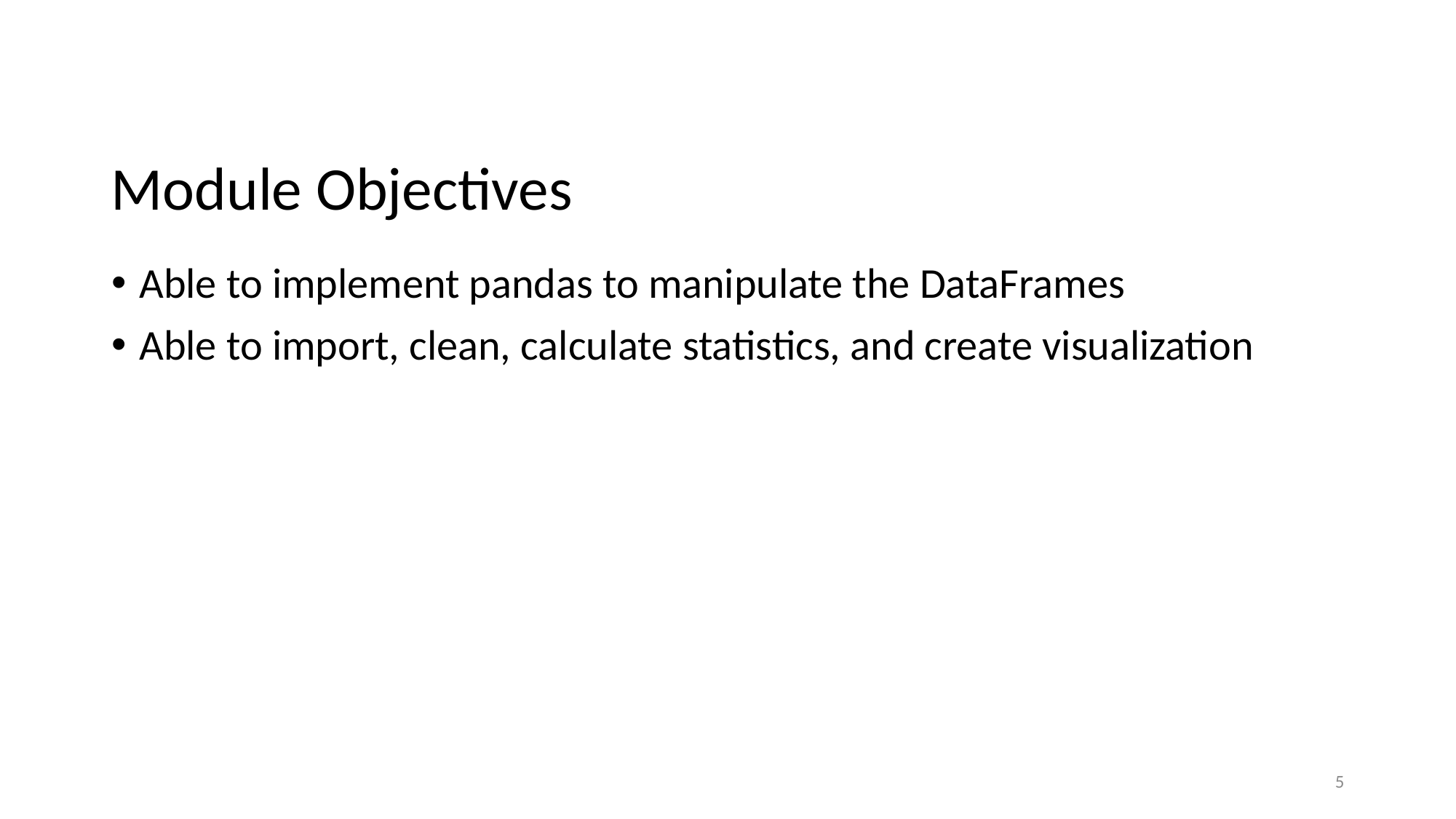

# Module Objectives
Able to implement pandas to manipulate the DataFrames
Able to import, clean, calculate statistics, and create visualization
5